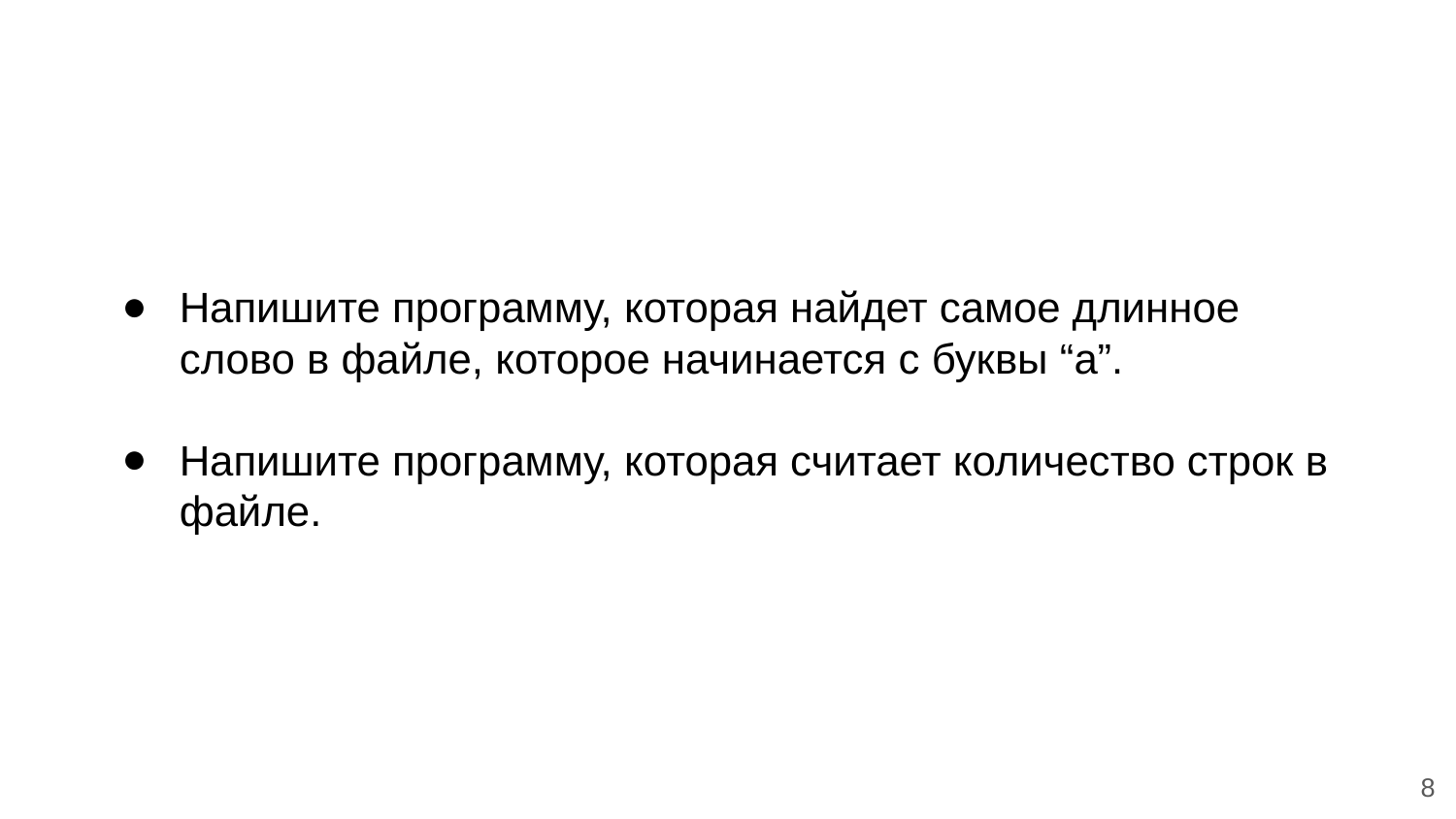

Напишите программу, которая найдет самое длинное слово в файле, которое начинается с буквы “а”.

Напишите программу, которая считает количество строк в файле.
8